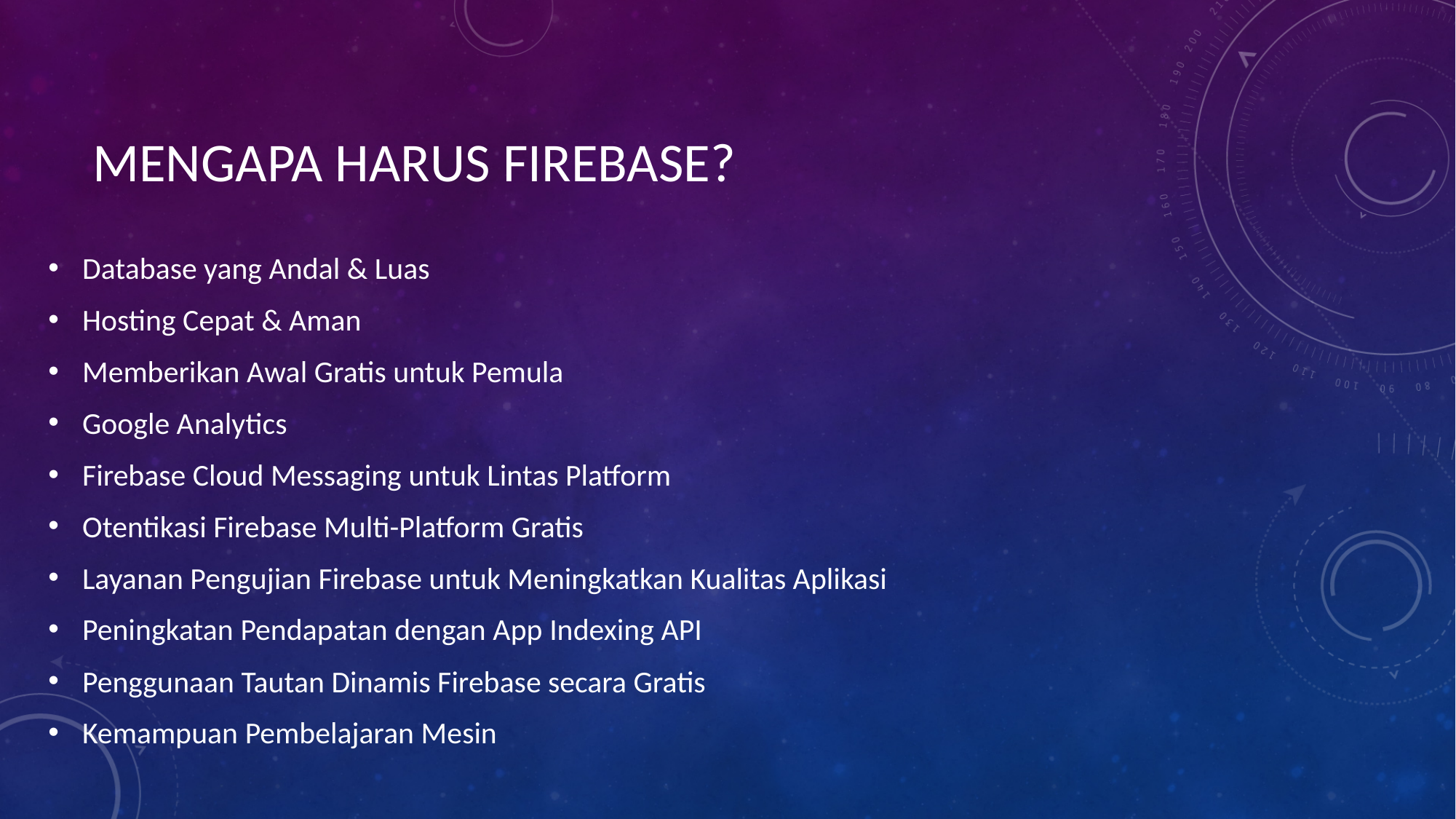

# Mengapa harus firebase?
Database yang Andal & Luas
Hosting Cepat & Aman
Memberikan Awal Gratis untuk Pemula
Google Analytics
Firebase Cloud Messaging untuk Lintas Platform
Otentikasi Firebase Multi-Platform Gratis
Layanan Pengujian Firebase untuk Meningkatkan Kualitas Aplikasi
Peningkatan Pendapatan dengan App Indexing API
Penggunaan Tautan Dinamis Firebase secara Gratis
Kemampuan Pembelajaran Mesin